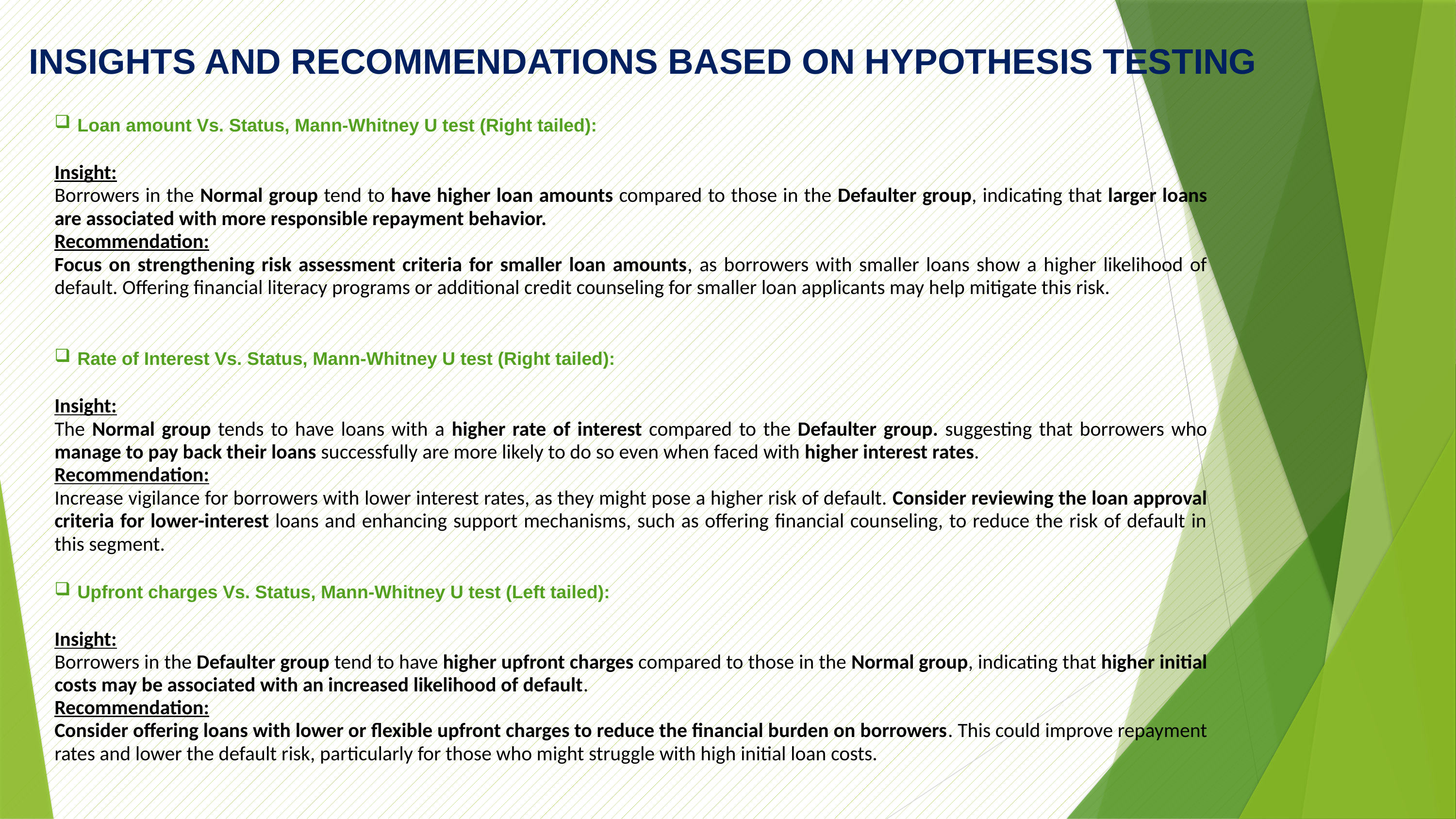

INSIGHTS AND RECOMMENDATIONS BASED ON HYPOTHESIS TESTING

Loan amount Vs. Status, Mann-Whitney U test (Right tailed):

Insight:
Borrowers in the Normal group tend to have higher loan amounts compared to those in the Defaulter group, indicating that larger loans are associated with more responsible repayment behavior.
Recommendation:
Focus on strengthening risk assessment criteria for smaller loan amounts, as borrowers with smaller loans show a higher likelihood of default. Offering financial literacy programs or additional credit counseling for smaller loan applicants may help mitigate this risk.

Rate of Interest Vs. Status, Mann-Whitney U test (Right tailed):

Insight:
The Normal group tends to have loans with a higher rate of interest compared to the Defaulter group. suggesting that borrowers who manage to pay back their loans successfully are more likely to do so even when faced with higher interest rates.
Recommendation:
Increase vigilance for borrowers with lower interest rates, as they might pose a higher risk of default. Consider reviewing the loan approval criteria for lower-interest loans and enhancing support mechanisms, such as offering financial counseling, to reduce the risk of default in this segment.

Upfront charges Vs. Status, Mann-Whitney U test (Left tailed):

Insight:
Borrowers in the Defaulter group tend to have higher upfront charges compared to those in the Normal group, indicating that higher initial costs may be associated with an increased likelihood of default.
Recommendation:
Consider offering loans with lower or flexible upfront charges to reduce the financial burden on borrowers. This could improve repayment rates and lower the default risk, particularly for those who might struggle with high initial loan costs.